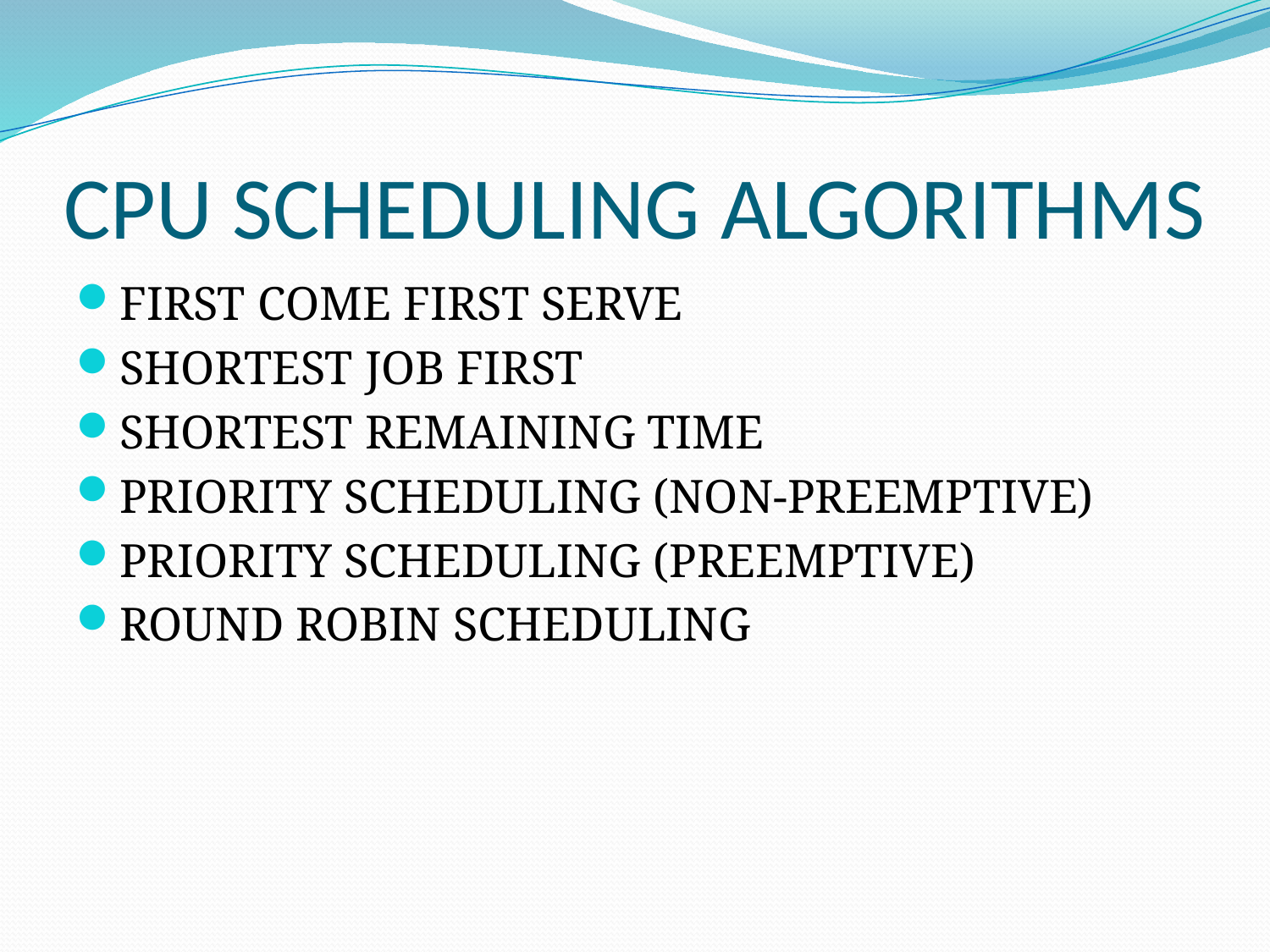

# CPU SCHEDULING ALGORITHMS
FIRST COME FIRST SERVE
SHORTEST JOB FIRST
SHORTEST REMAINING TIME
PRIORITY SCHEDULING (NON-PREEMPTIVE)
PRIORITY SCHEDULING (PREEMPTIVE)
ROUND ROBIN SCHEDULING